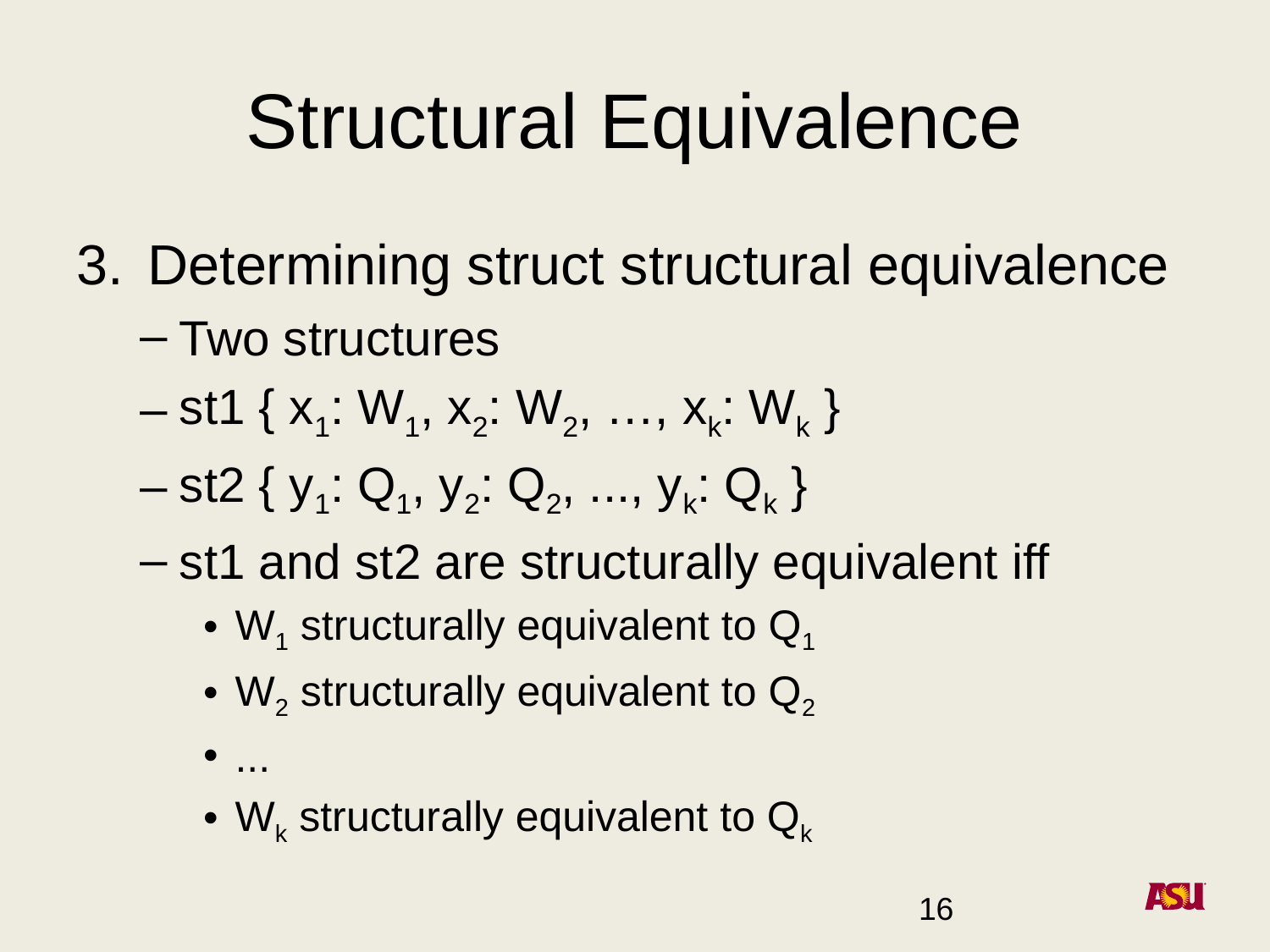

# Structural Equivalence
Determining struct structural equivalence
Two structures
st1 { x1: W1, x2: W2, …, xk: Wk }
st2 { y1: Q1, y2: Q2, ..., yk: Qk }
st1 and st2 are structurally equivalent iff
W1 structurally equivalent to Q1
W2 structurally equivalent to Q2
...
Wk structurally equivalent to Qk
16